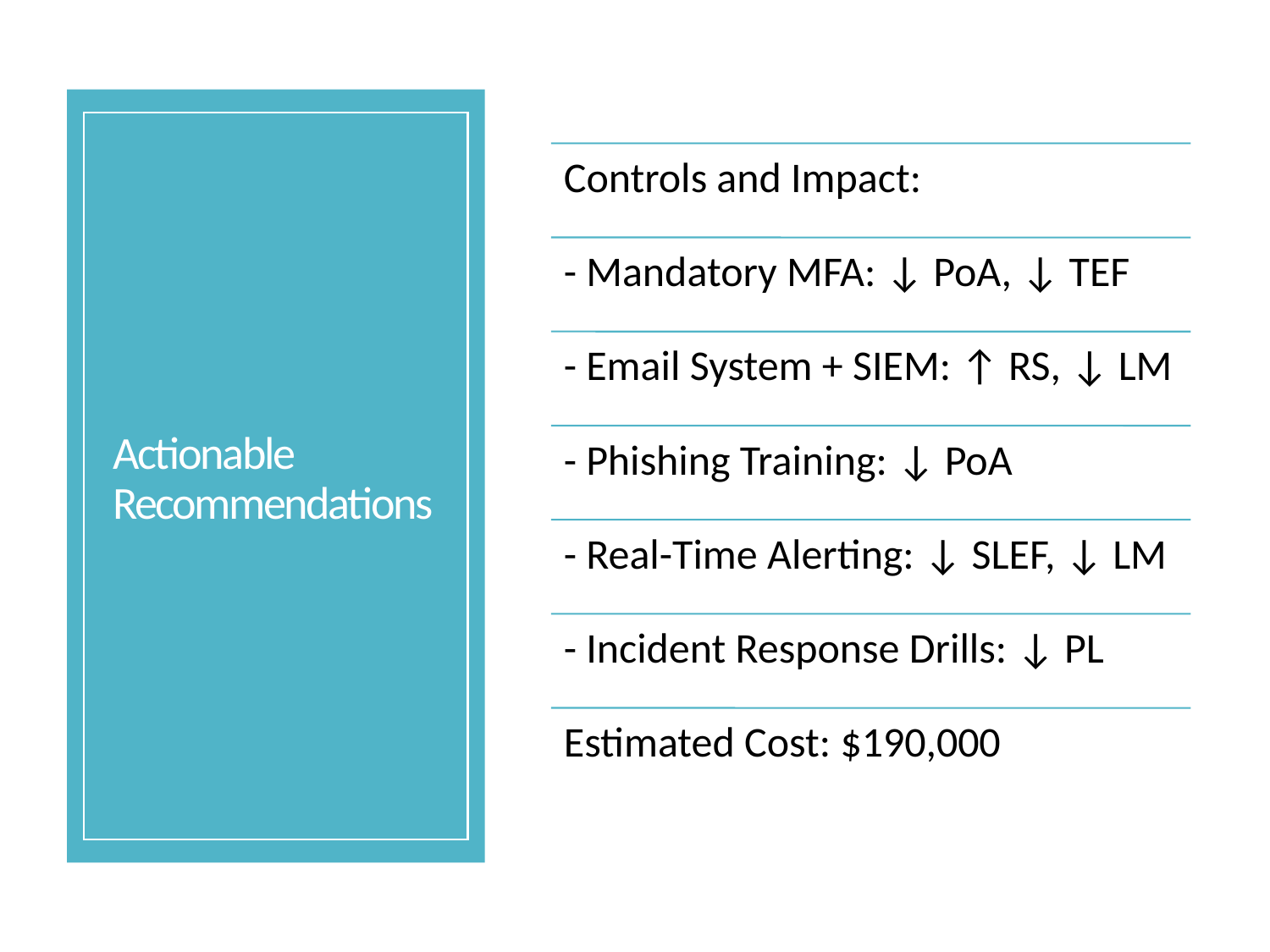

# Actionable Recommendations
Controls and Impact:
- Mandatory MFA: ↓ PoA, ↓ TEF
- Email System + SIEM: ↑ RS, ↓ LM
- Phishing Training: ↓ PoA
- Real-Time Alerting: ↓ SLEF, ↓ LM
- Incident Response Drills: ↓ PL
Estimated Cost: $190,000